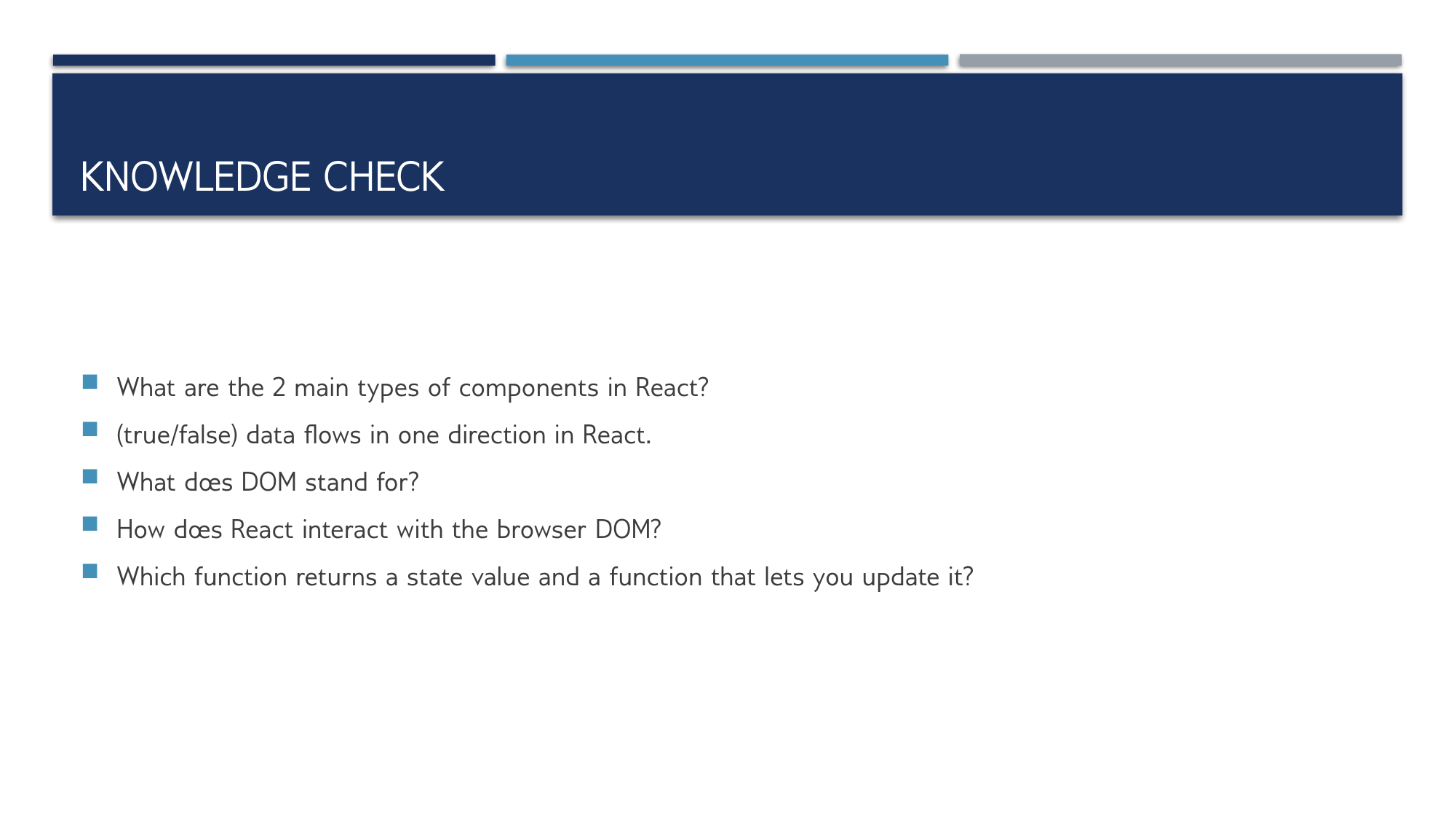

# Knowledge Check
What are the 2 main types of components in React?
(true/false) data flows in one direction in React.
What does DOM stand for?
How does React interact with the browser DOM?
Which function returns a state value and a function that lets you update it?